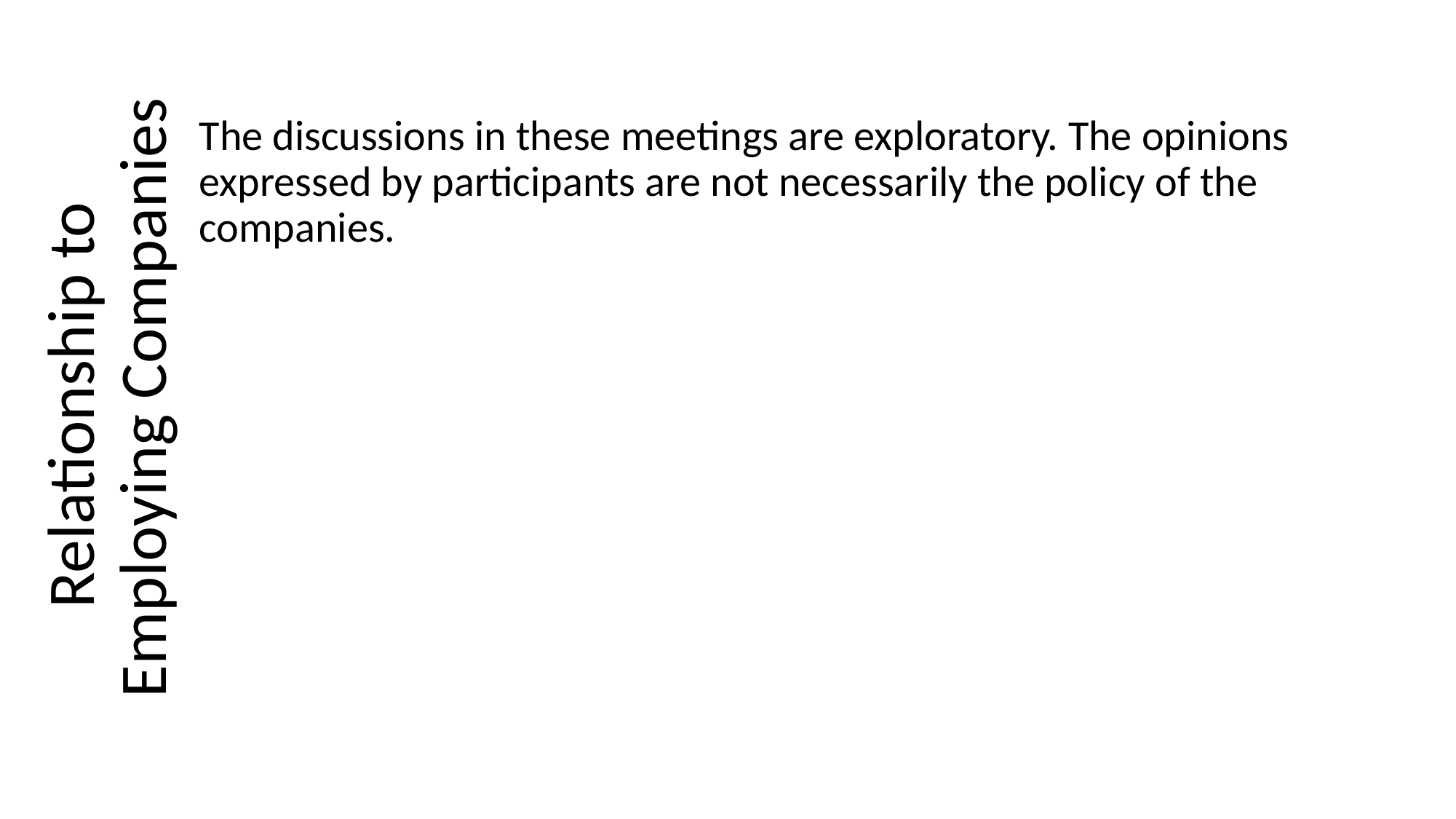

The discussions in these meetings are exploratory. The opinions expressed by participants are not necessarily the policy of the companies.
# Relationship to Employing Companies